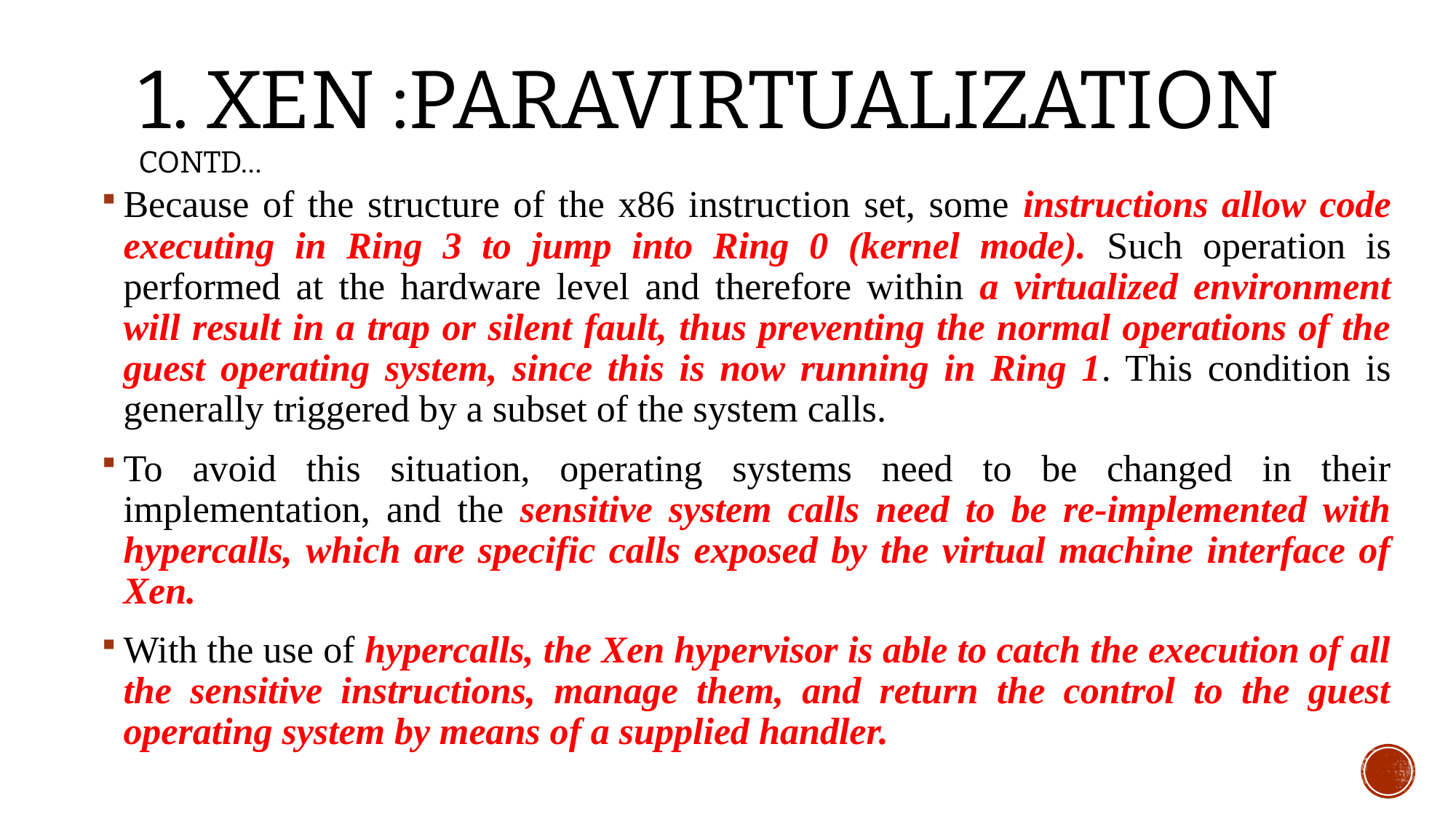

# 1. Xen :ParaVirtualization contd…
Because of the structure of the x86 instruction set, some instructions allow code executing in Ring 3 to jump into Ring 0 (kernel mode). Such operation is performed at the hardware level and therefore within a virtualized environment will result in a trap or silent fault, thus preventing the normal operations of the guest operating system, since this is now running in Ring 1. This condition is generally triggered by a subset of the system calls.
To avoid this situation, operating systems need to be changed in their implementation, and the sensitive system calls need to be re-implemented with hypercalls, which are specific calls exposed by the virtual machine interface of Xen.
With the use of hypercalls, the Xen hypervisor is able to catch the execution of all the sensitive instructions, manage them, and return the control to the guest operating system by means of a supplied handler.